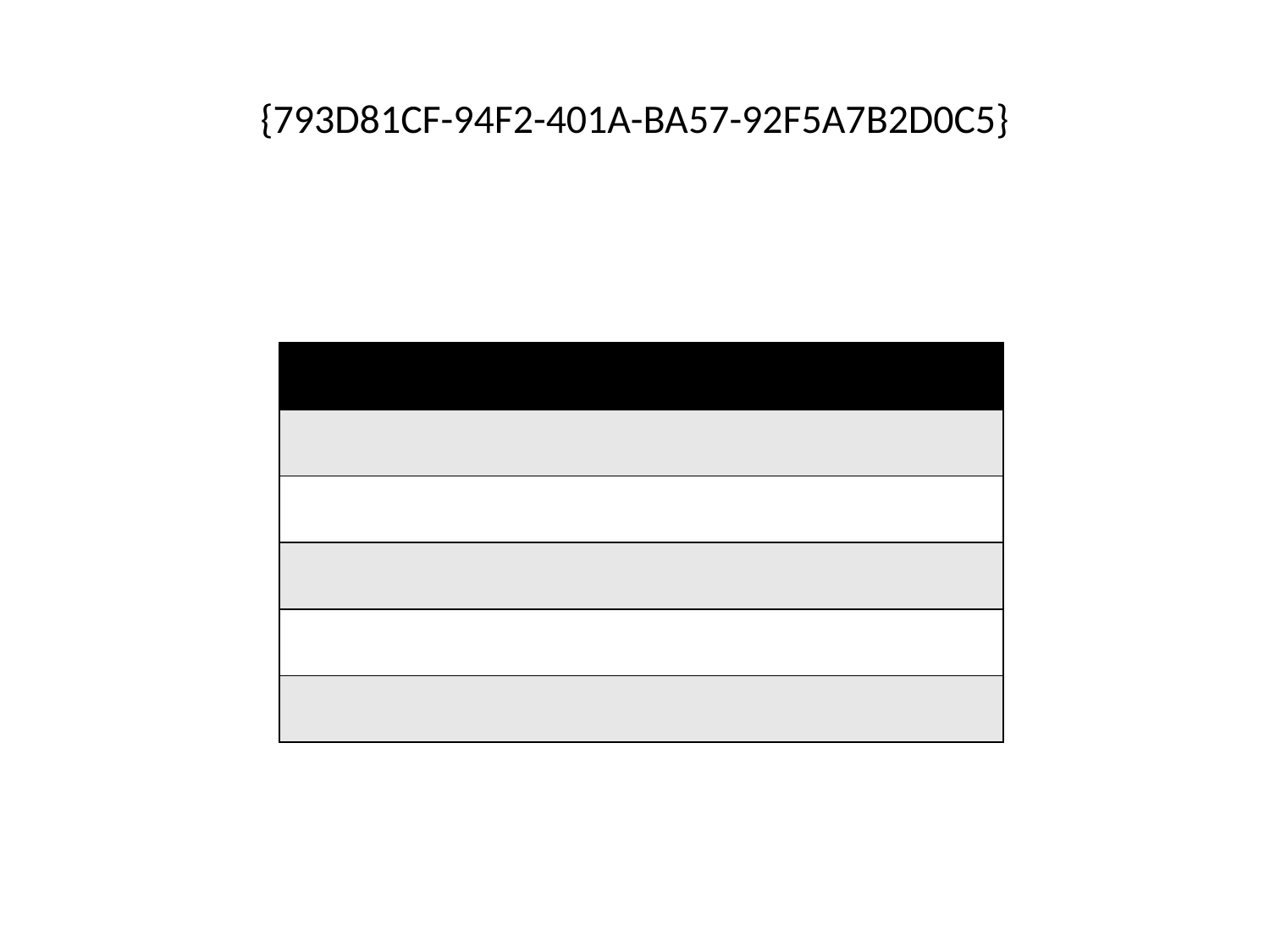

# {793D81CF-94F2-401A-BA57-92F5A7B2D0C5}
|  |  |  |  |  |  |  |  |  |
| --- | --- | --- | --- | --- | --- | --- | --- | --- |
|  |  |  |  |  |  |  |  |  |
|  |  |  |  |  |  |  |  |  |
|  |  |  |  |  |  |  |  |  |
|  |  |  |  |  |  |  |  |  |
|  |  |  |  |  |  |  |  |  |